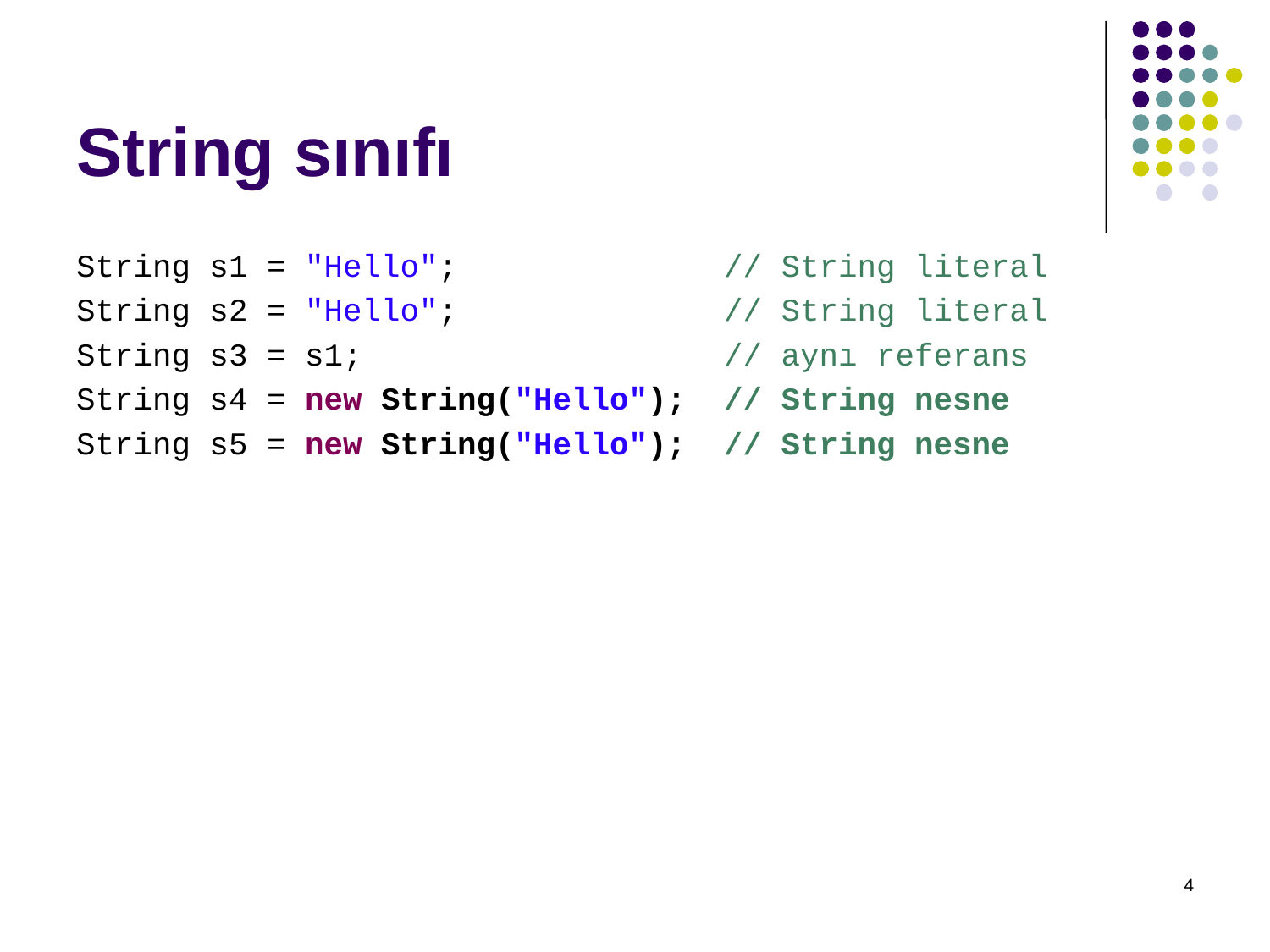

# String sınıfı
String s1 = "Hello";              // String literal
String s2 = "Hello";              // String literal
String s3 = s1;                   // aynı referans
String s4 = new String("Hello");  // String nesne
String s5 = new String("Hello");  // String nesne
4